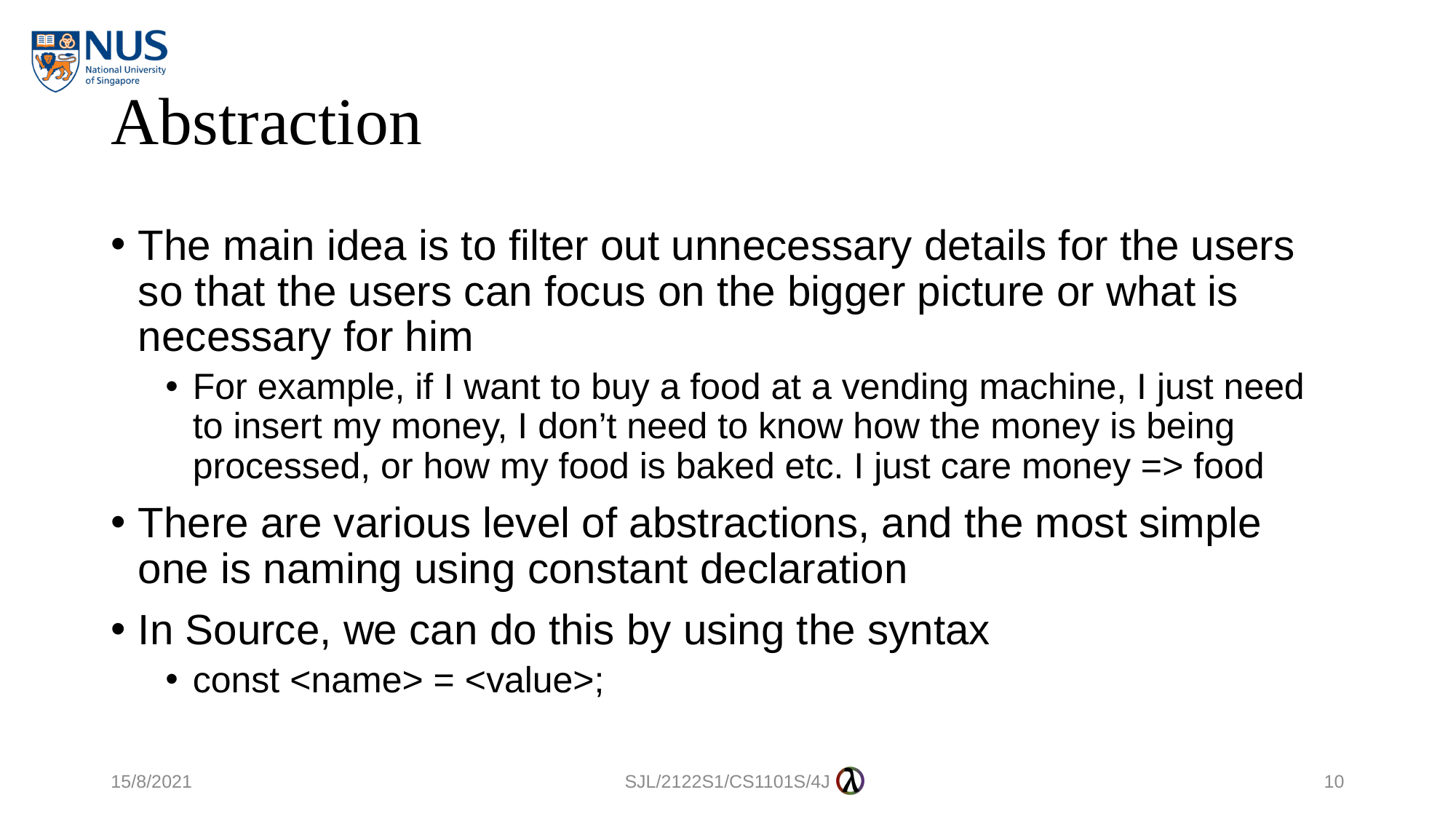

# Abstraction
The main idea is to filter out unnecessary details for the users so that the users can focus on the bigger picture or what is necessary for him
For example, if I want to buy a food at a vending machine, I just need to insert my money, I don’t need to know how the money is being processed, or how my food is baked etc. I just care money => food
There are various level of abstractions, and the most simple one is naming using constant declaration
In Source, we can do this by using the syntax
const <name> = <value>;

15/8/2021
SJL/2122S1/CS1101S/4J
10